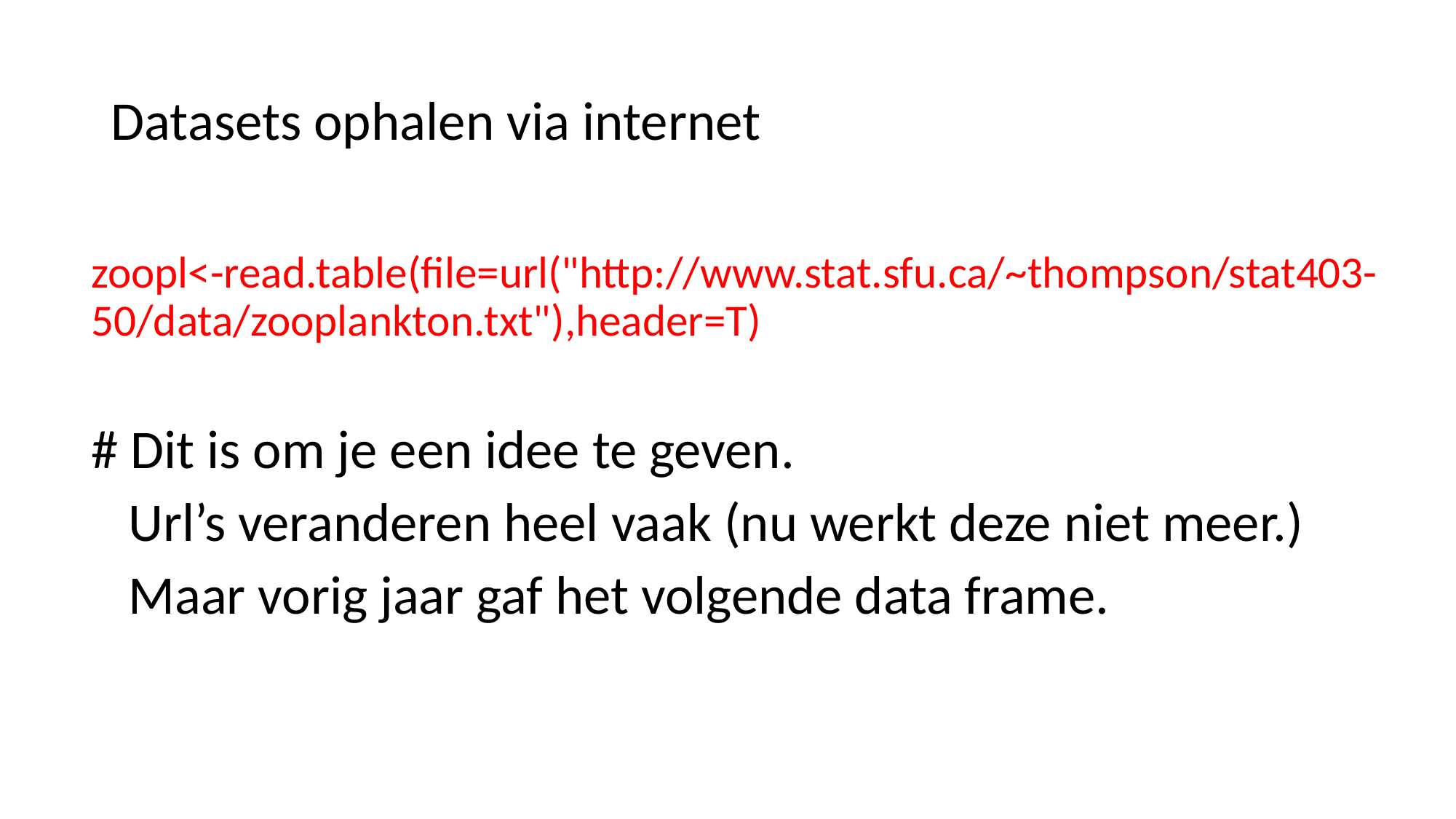

# Datasets ophalen via internet
zoopl<-read.table(file=url("http://www.stat.sfu.ca/~thompson/stat403-50/data/zooplankton.txt"),header=T)

# Dit is om je een idee te geven.
   Url’s veranderen heel vaak (nu werkt deze niet meer.)
   Maar vorig jaar gaf het volgende data frame.